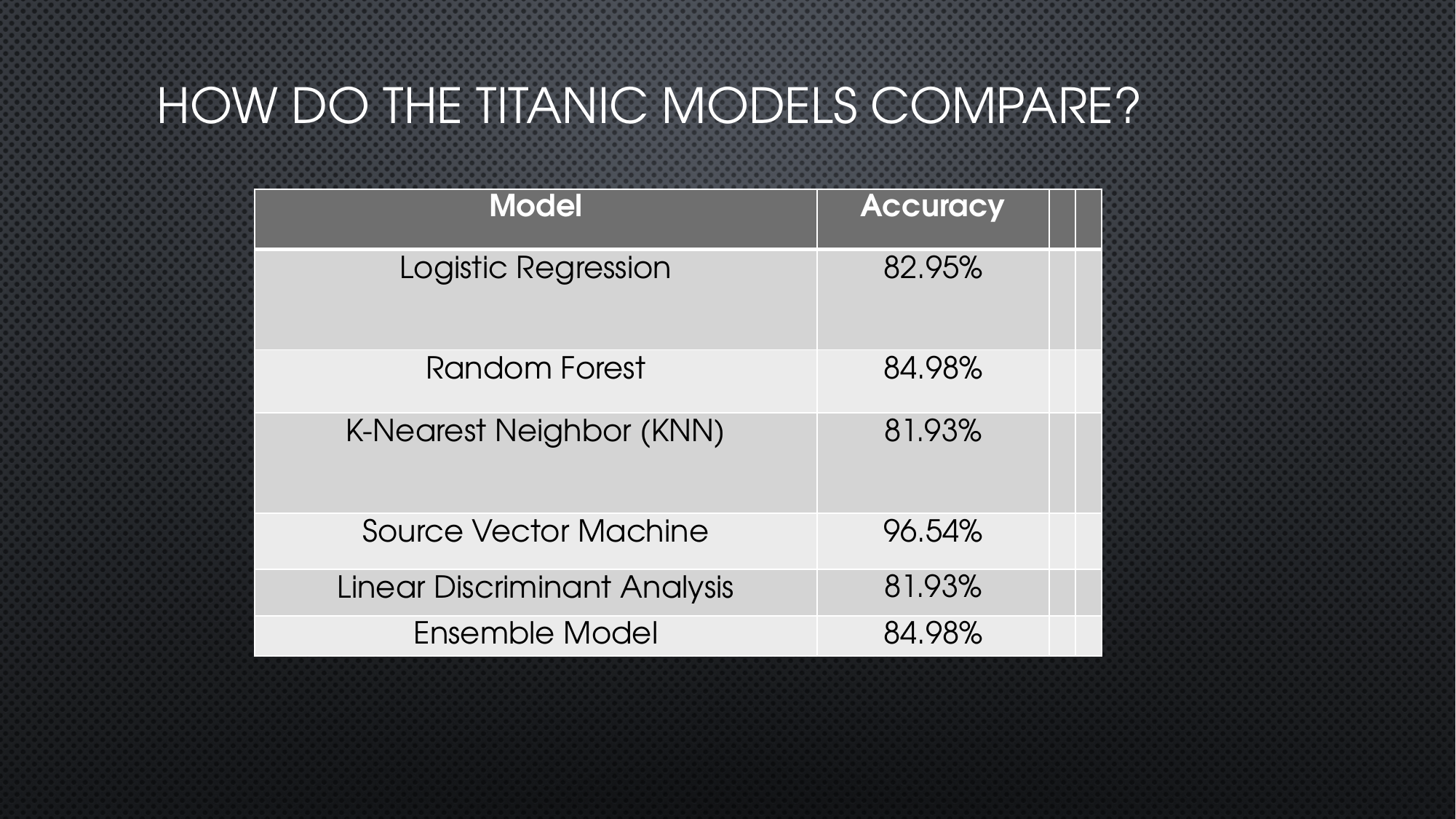

# How do the titanic models compare?
| Model | Accuracy |  |  |
| --- | --- | --- | --- |
| Logistic Regression | 82.95% |  |  |
| Random Forest | 84.98% |  |  |
| K-Nearest Neighbor (KNN) | 81.93% |  |  |
| Source Vector Machine | 96.54% |  |  |
| Linear Discriminant Analysis | 81.93% |  |  |
| Ensemble Model | 84.98% |  |  |